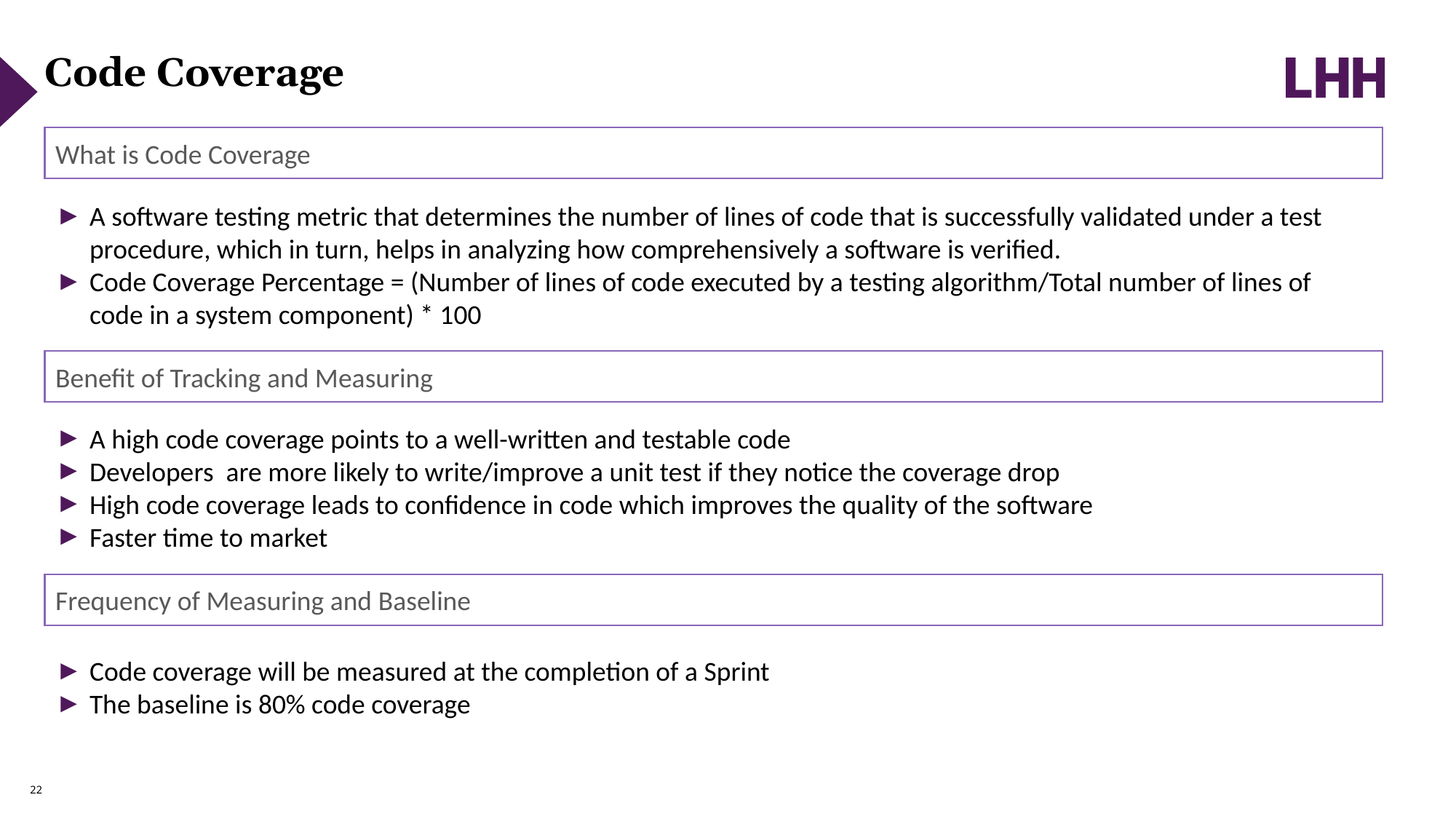

Code Coverage
What is Code Coverage
A software testing metric that determines the number of lines of code that is successfully validated under a test procedure, which in turn, helps in analyzing how comprehensively a software is verified.
Code Coverage Percentage = (Number of lines of code executed by a testing algorithm/Total number of lines of code in a system component) * 100
Benefit of Tracking and Measuring
A high code coverage points to a well-written and testable code
Developers  are more likely to write/improve a unit test if they notice the coverage drop
High code coverage leads to confidence in code which improves the quality of the software
Faster time to market
Frequency of Measuring and Baseline
Code coverage will be measured at the completion of a Sprint
The baseline is 80% code coverage